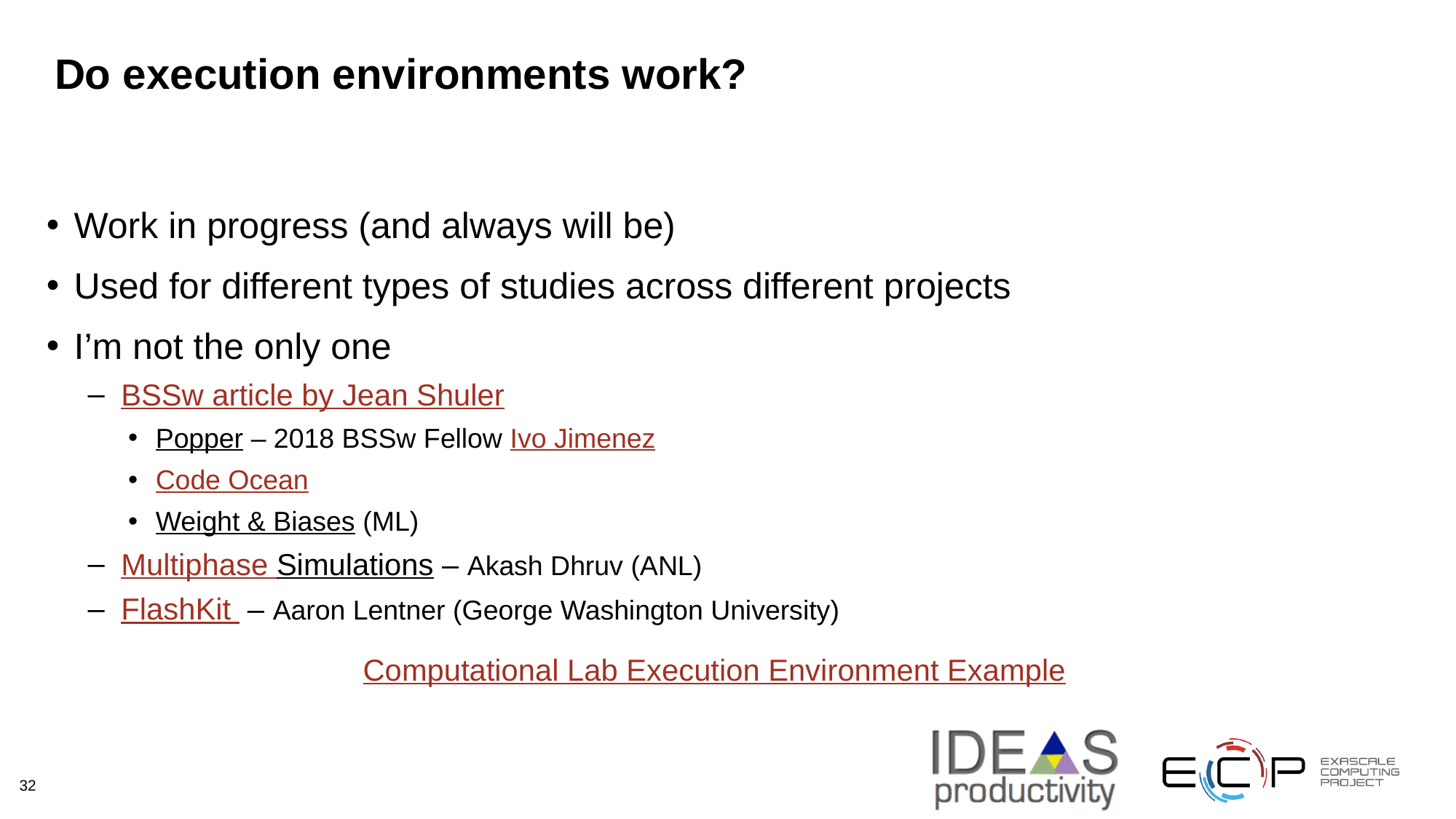

# Do execution environments work?

Work in progress (and always will be)
Used for different types of studies across different projects
I’m not the only one
BSSw article by Jean Shuler
Popper – 2018 BSSw Fellow Ivo Jimenez
Code Ocean
Weight & Biases (ML)
Multiphase Simulations – Akash Dhruv (ANL)
FlashKit  – Aaron Lentner (George Washington University)

Computational Lab Execution Environment Example